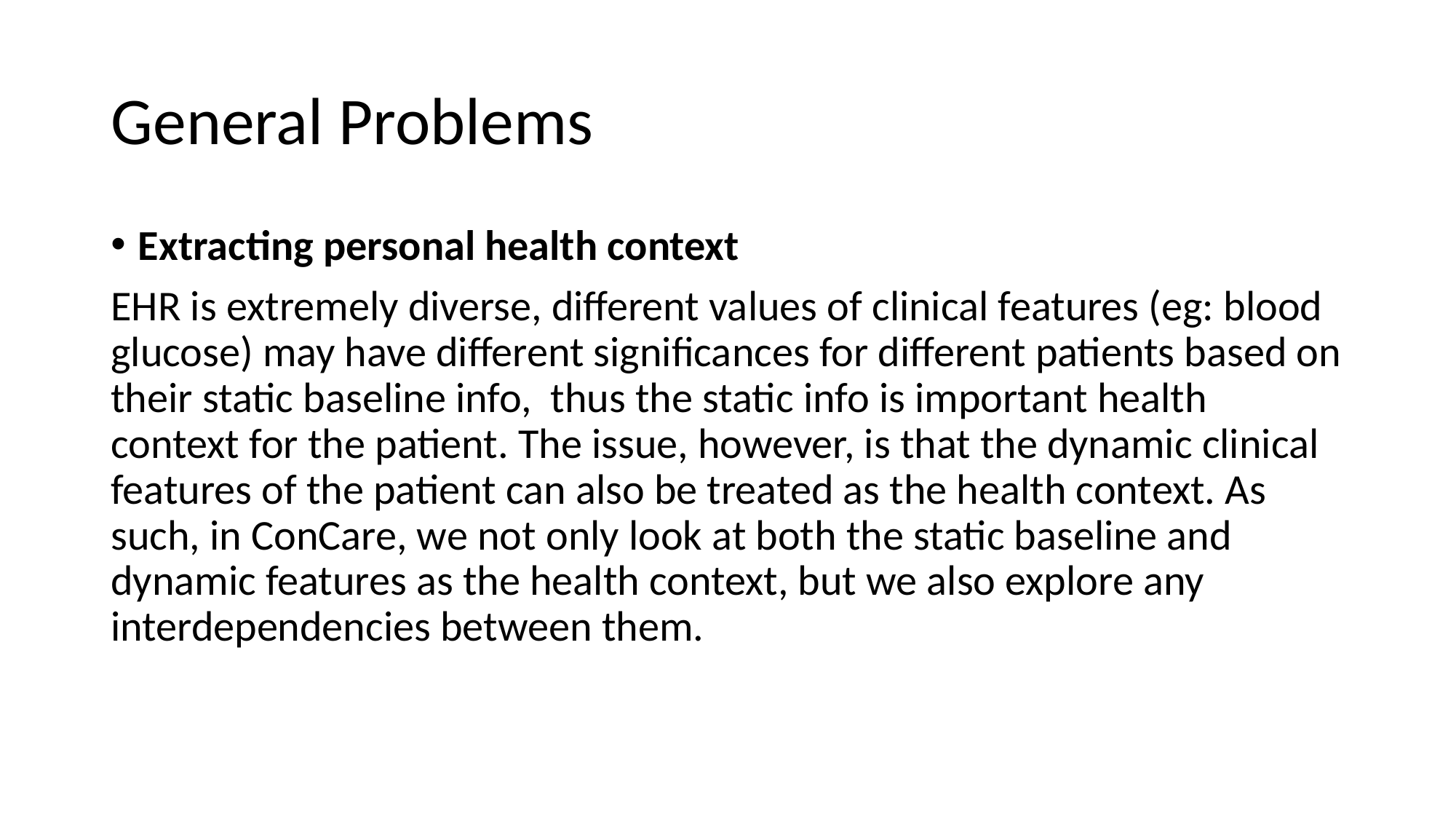

# General Problems
Extracting personal health context
EHR is extremely diverse, different values of clinical features (eg: blood glucose) may have different significances for different patients based on their static baseline info,  thus the static info is important health context for the patient. The issue, however, is that the dynamic clinical features of the patient can also be treated as the health context. As such, in ConCare, we not only look at both the static baseline and dynamic features as the health context, but we also explore any interdependencies between them.